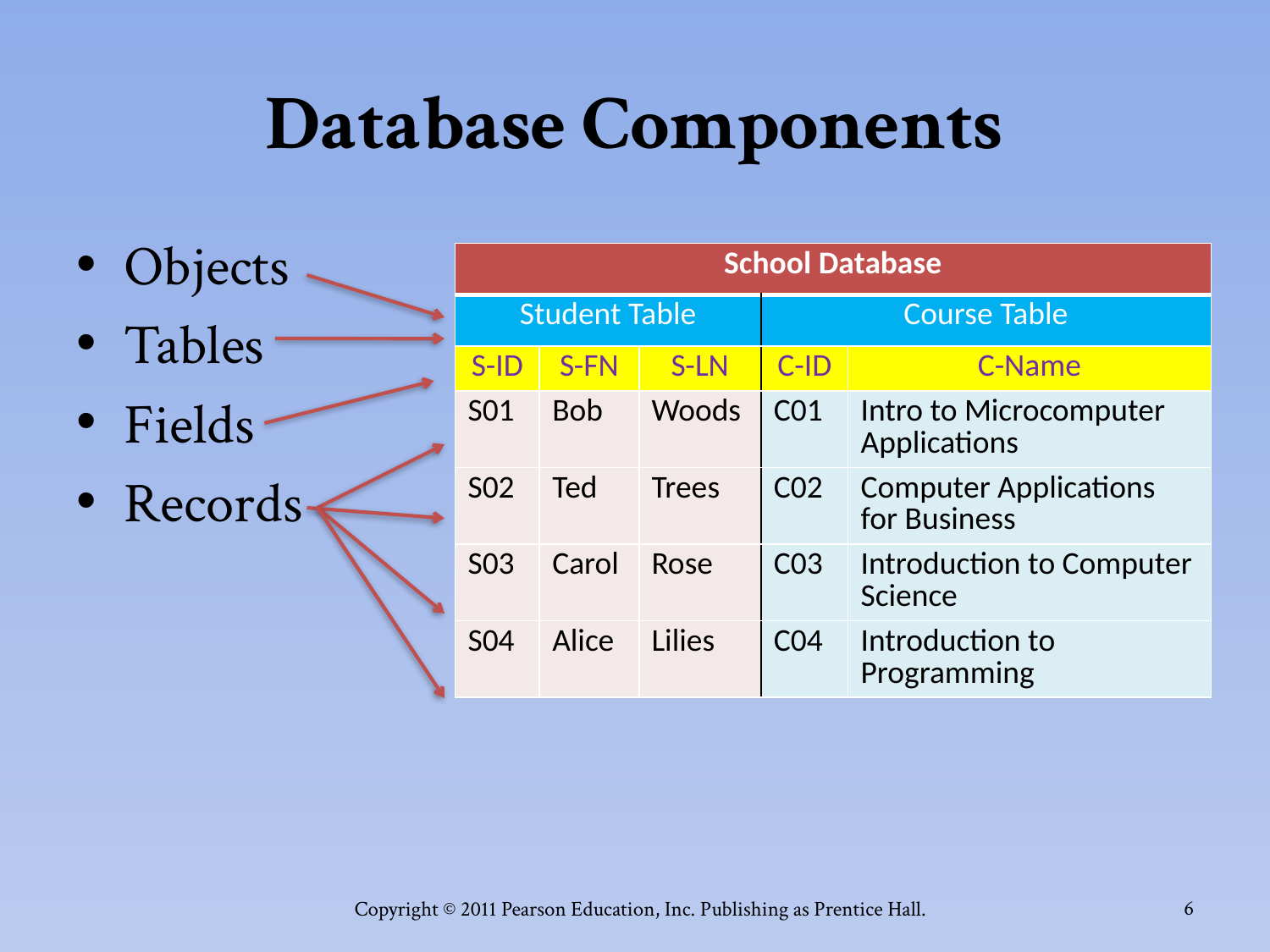

# Database Components
Objects
Tables
Fields
Records

| School Database |  |  |  |  |
| --- | --- | --- | --- | --- |
| Student Table |  |  | Course Table |  |
| S-ID | S-FN | S-LN | C-ID | C-Name |
| S01 | Bob | Woods | C01 | Intro to Microcomputer Applications |
| S02 | Ted | Trees | C02 | Computer Applications for Business |
| S03 | Carol | Rose | C03 | Introduction to Computer Science |
| S04 | Alice | Lilies | C04 | Introduction to Programming |

Copyright © 2011 Pearson Education, Inc. Publishing as Prentice Hall.

6